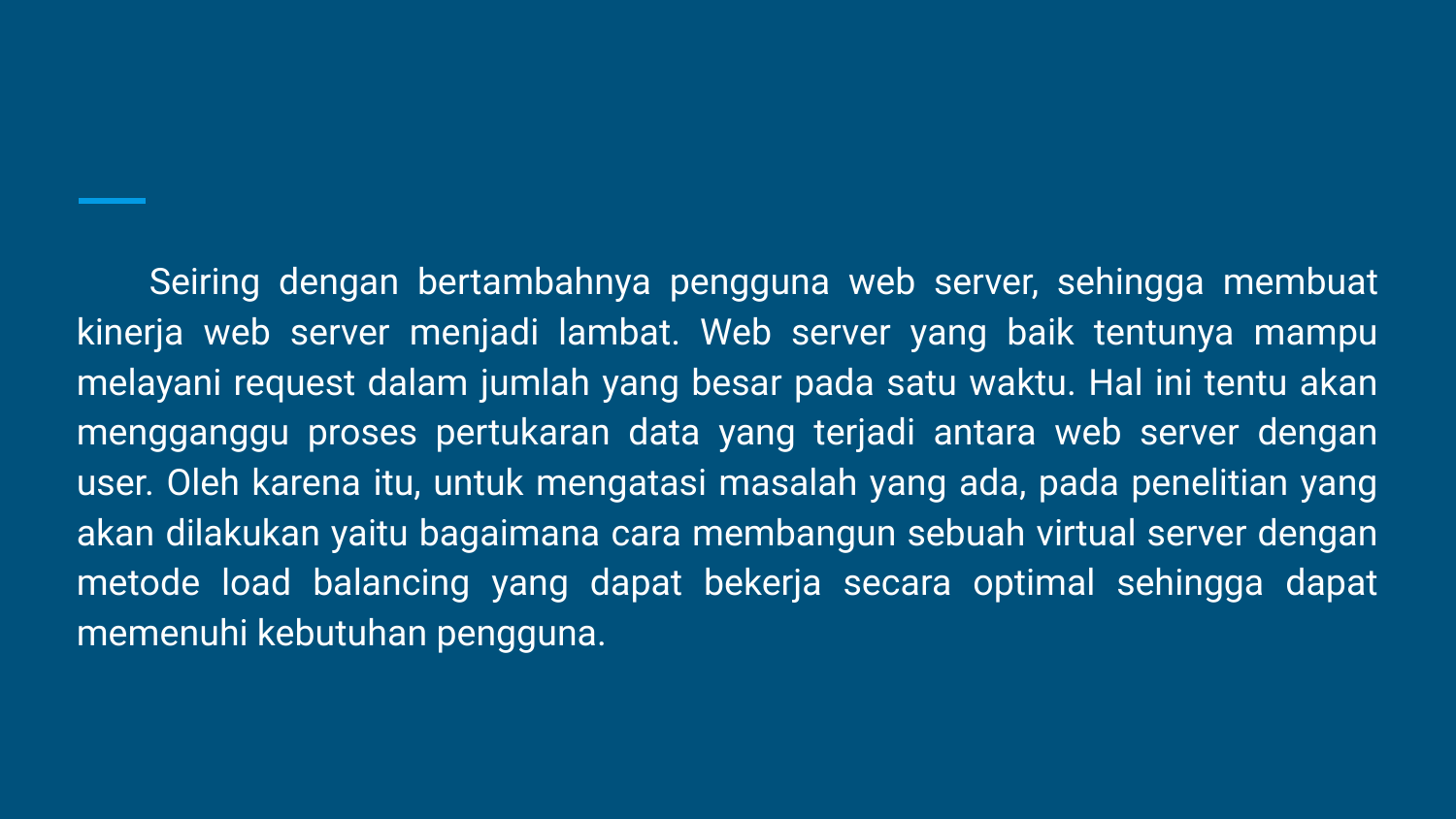

#
Seiring dengan bertambahnya pengguna web server, sehingga membuat kinerja web server menjadi lambat. Web server yang baik tentunya mampu melayani request dalam jumlah yang besar pada satu waktu. Hal ini tentu akan mengganggu proses pertukaran data yang terjadi antara web server dengan user. Oleh karena itu, untuk mengatasi masalah yang ada, pada penelitian yang akan dilakukan yaitu bagaimana cara membangun sebuah virtual server dengan metode load balancing yang dapat bekerja secara optimal sehingga dapat memenuhi kebutuhan pengguna.